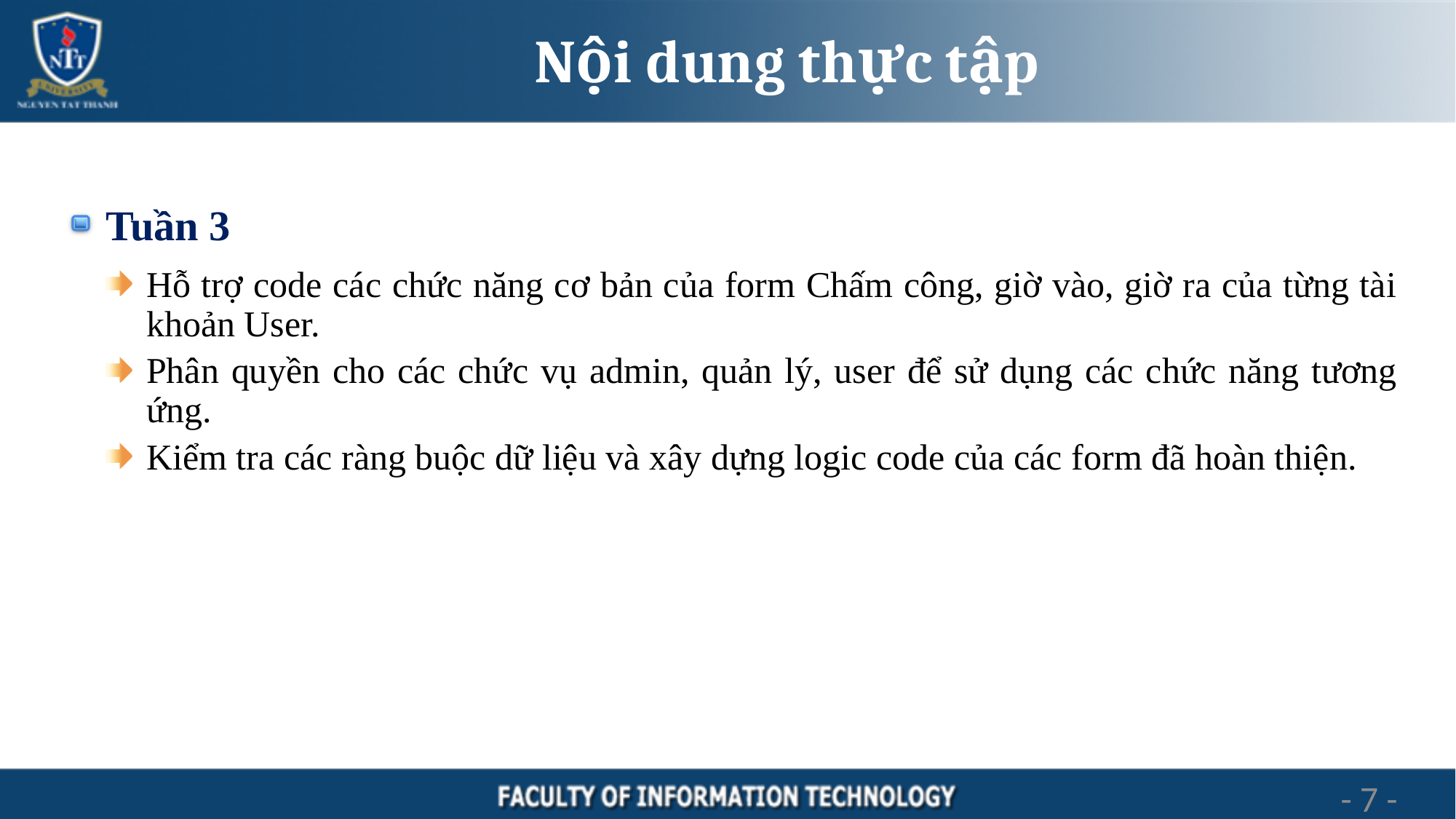

# Nội dung thực tập
Tuần 3
Hỗ trợ code các chức năng cơ bản của form Chấm công, giờ vào, giờ ra của từng tài khoản User.
Phân quyền cho các chức vụ admin, quản lý, user để sử dụng các chức năng tương ứng.
Kiểm tra các ràng buộc dữ liệu và xây dựng logic code của các form đã hoàn thiện.

7